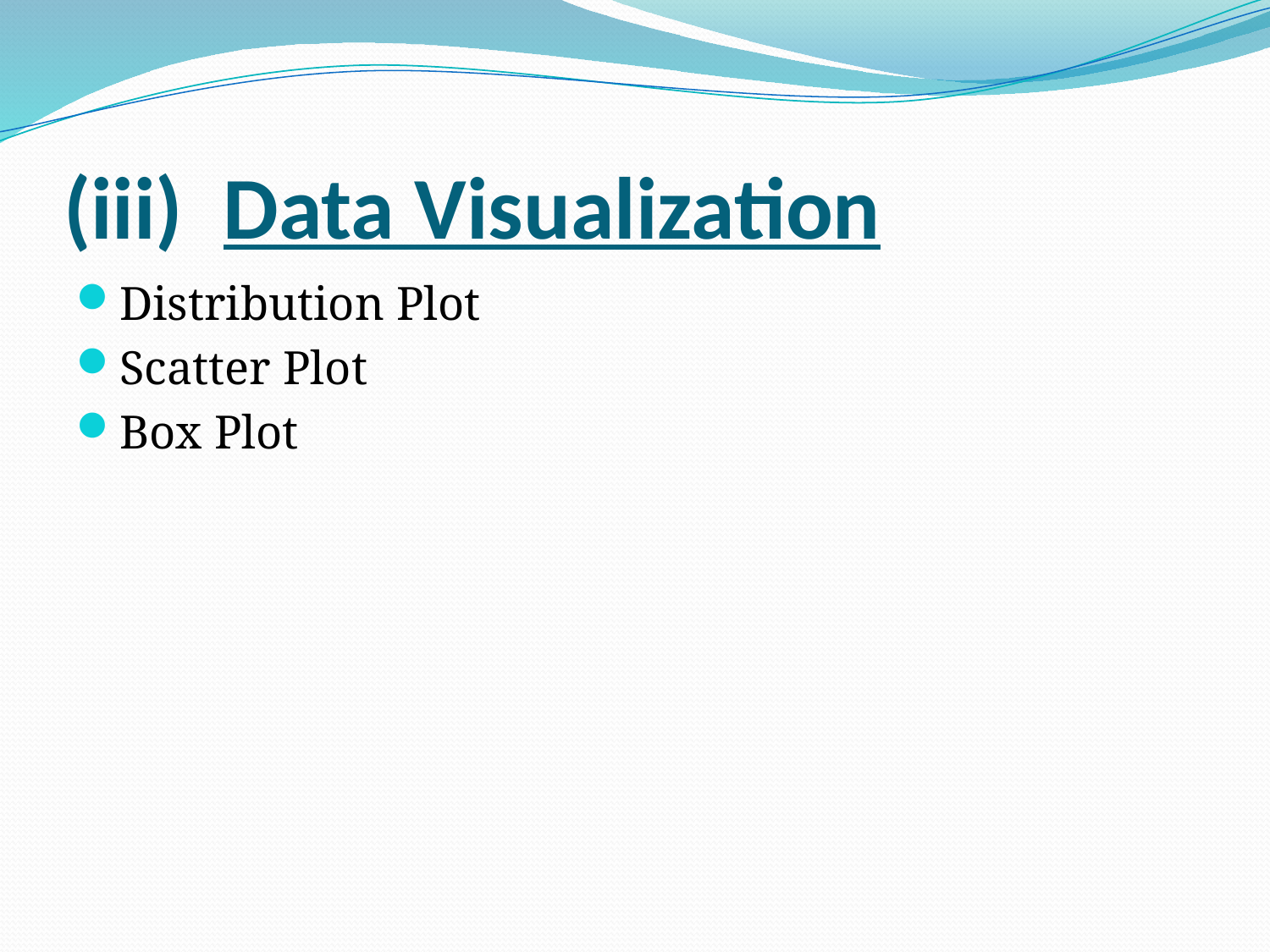

# (iii)  Data Visualization
Distribution Plot
Scatter Plot
Box Plot